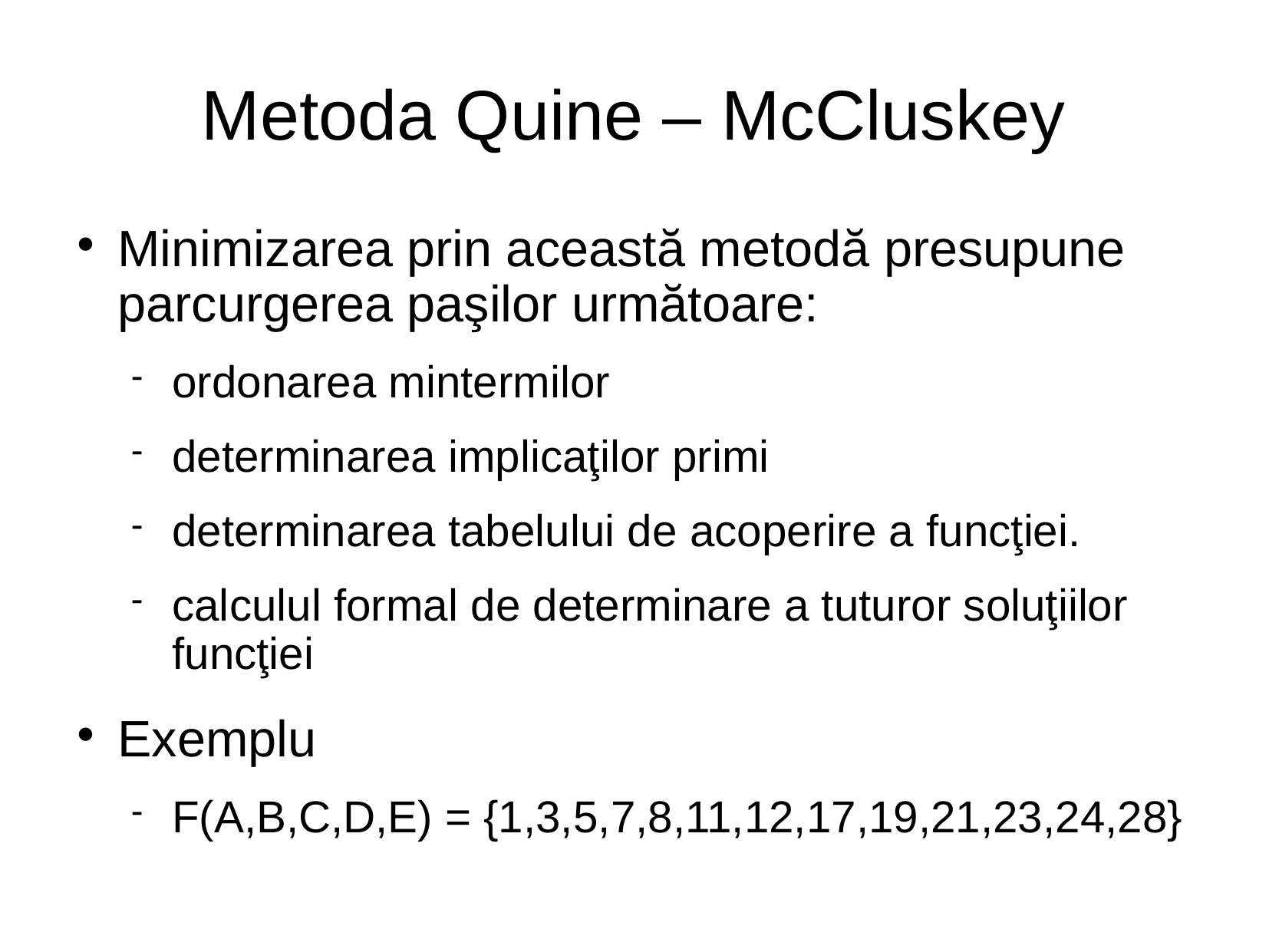

# Metoda Quine – McCluskey
Minimizarea prin această metodă presupune parcurgerea paşilor următoare:
ordonarea mintermilor
determinarea implicaţilor primi
determinarea tabelului de acoperire a funcţiei.
calculul formal de determinare a tuturor soluţiilor  funcţiei
Exemplu
F(A,B,C,D,E) = {1,3,5,7,8,11,12,17,19,21,23,24,28}